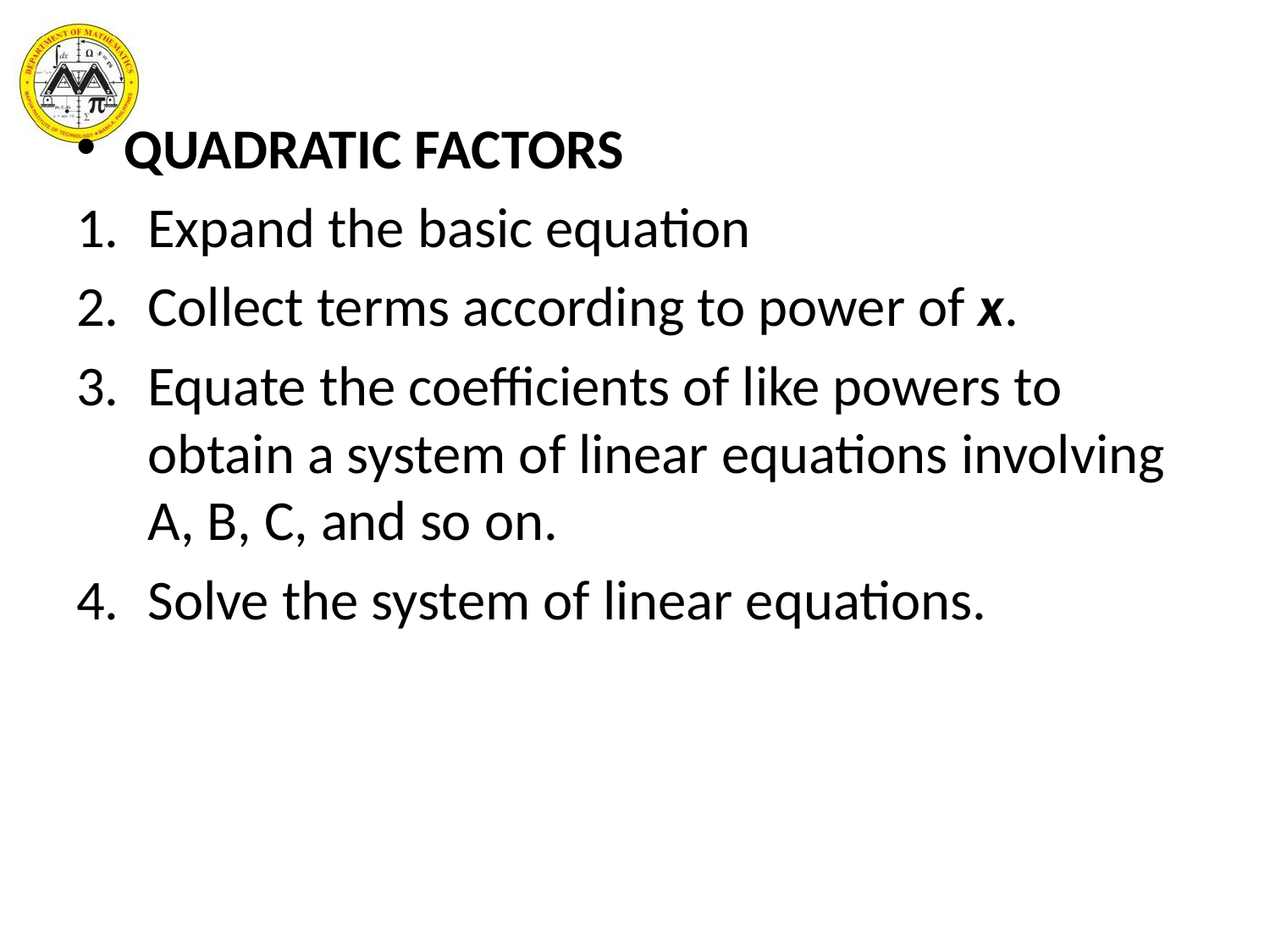

QUADRATIC FACTORS
Expand the basic equation
Collect terms according to power of x.
Equate the coefficients of like powers to obtain a system of linear equations involving A, B, C, and so on.
Solve the system of linear equations.